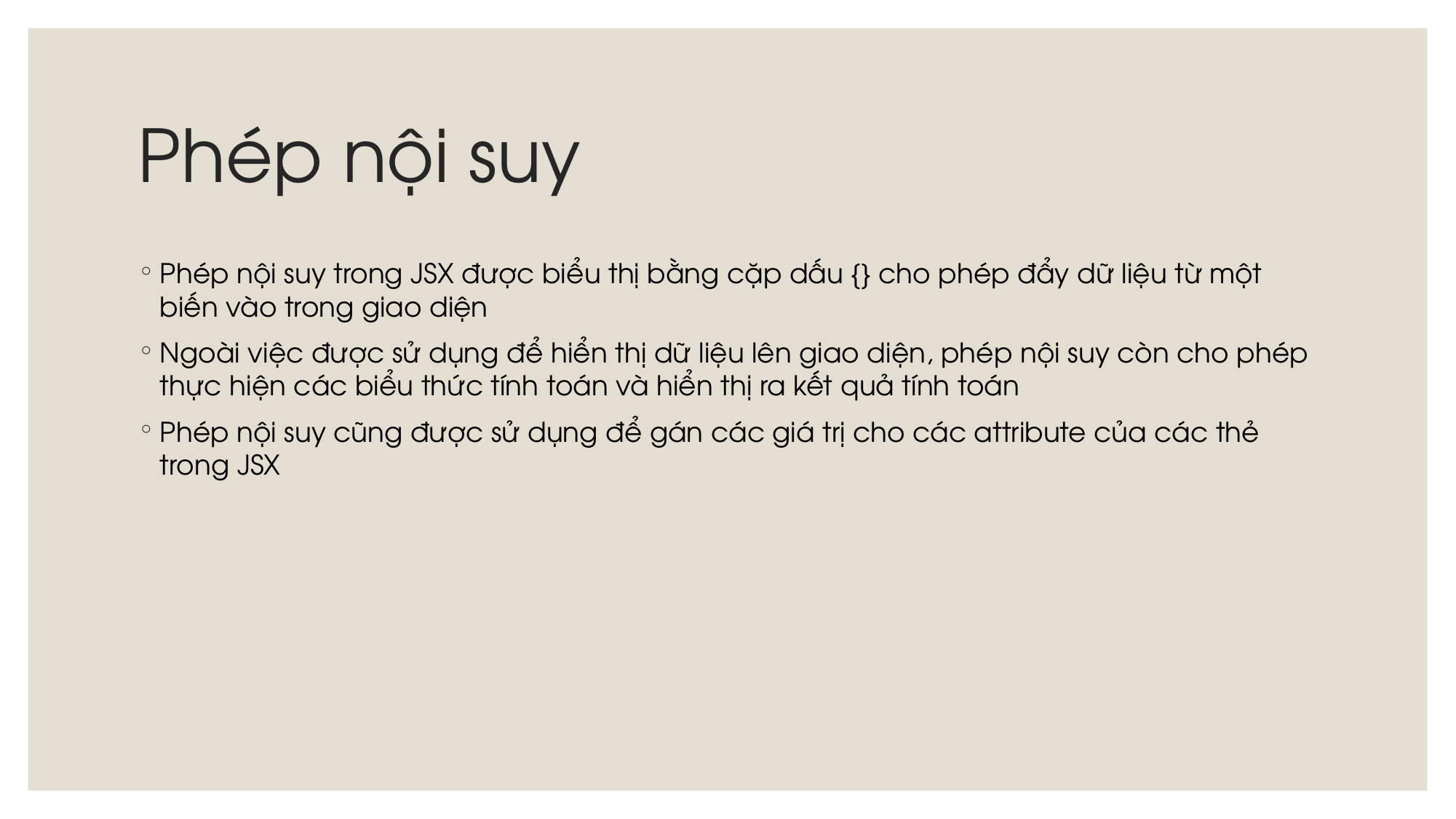

# Phép nội suy
Phép nội suy trong JSX được biểu thị bằng cặp dấu {} cho phép đẩy dữ liệu từ một biến vào trong giao diện
Ngoài việc được sử dụng để hiển thị dữ liệu lên giao diện, phép nội suy còn cho phép thực hiện các biểu thức tính toán và hiển thị ra kết quả tính toán
Phép nội suy cũng được sử dụng để gán các giá trị cho các attribute của các thẻ trong JSX